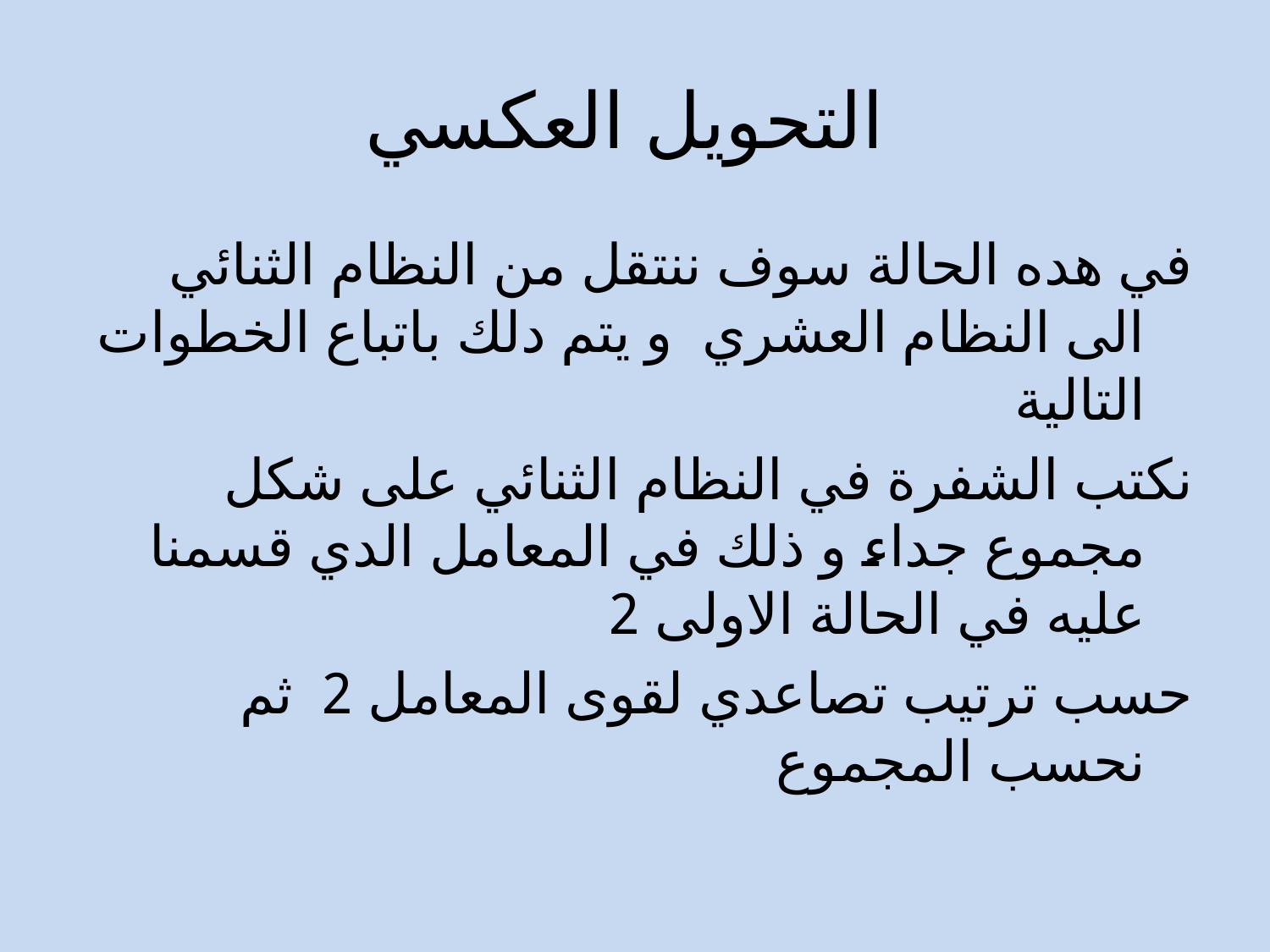

# التحويل العكسي
في هده الحالة سوف ننتقل من النظام الثنائي الى النظام العشري  و يتم دلك باتباع الخطوات التالية
نكتب الشفرة في النظام الثنائي على شكل مجموع جداء و ذلك في المعامل الدي قسمنا عليه في الحالة الاولى 2
حسب ترتيب تصاعدي لقوى المعامل 2  ثم نحسب المجموع